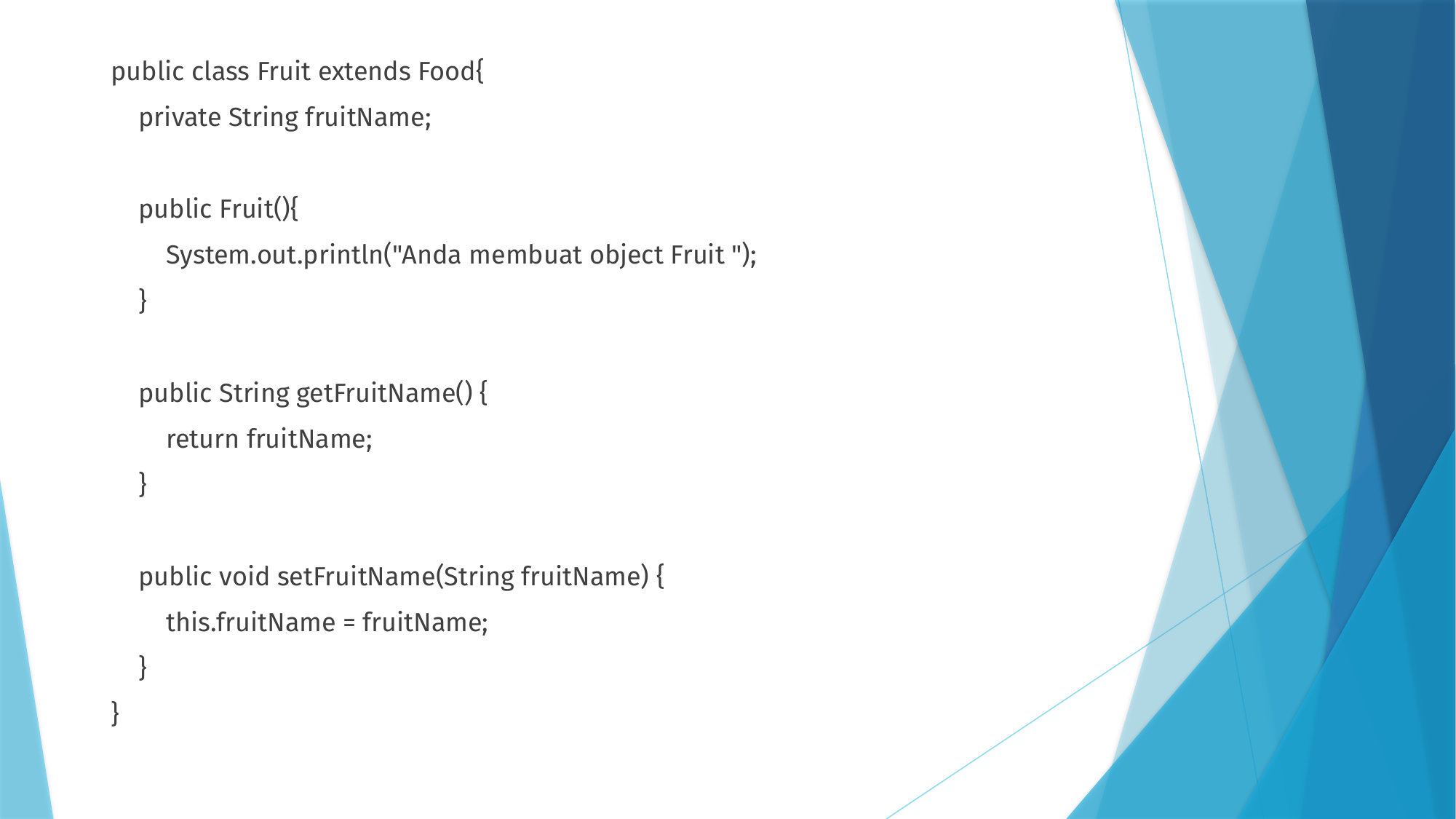

public class Fruit extends Food{
    private String fruitName;

    public Fruit(){
        System.out.println("Anda membuat object Fruit ");
    }

    public String getFruitName() {
        return fruitName;
    }

    public void setFruitName(String fruitName) {
        this.fruitName = fruitName;
    }
}